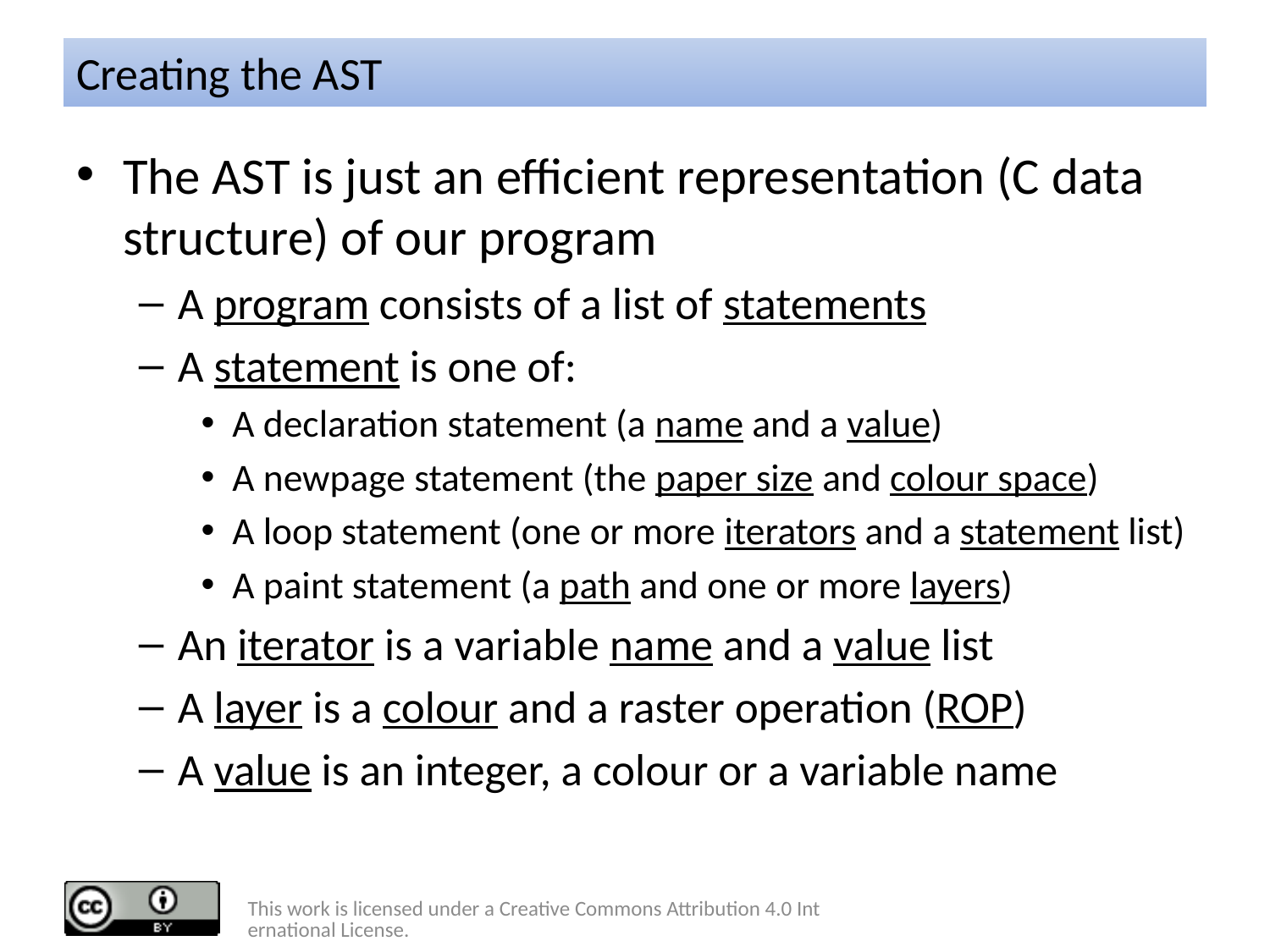

# Creating the AST
The AST is just an efficient representation (C data structure) of our program
A program consists of a list of statements
A statement is one of:
A declaration statement (a name and a value)
A newpage statement (the paper size and colour space)
A loop statement (one or more iterators and a statement list)
A paint statement (a path and one or more layers)
An iterator is a variable name and a value list
A layer is a colour and a raster operation (ROP)
A value is an integer, a colour or a variable name
This work is licensed under a Creative Commons Attribution 4.0 International License.